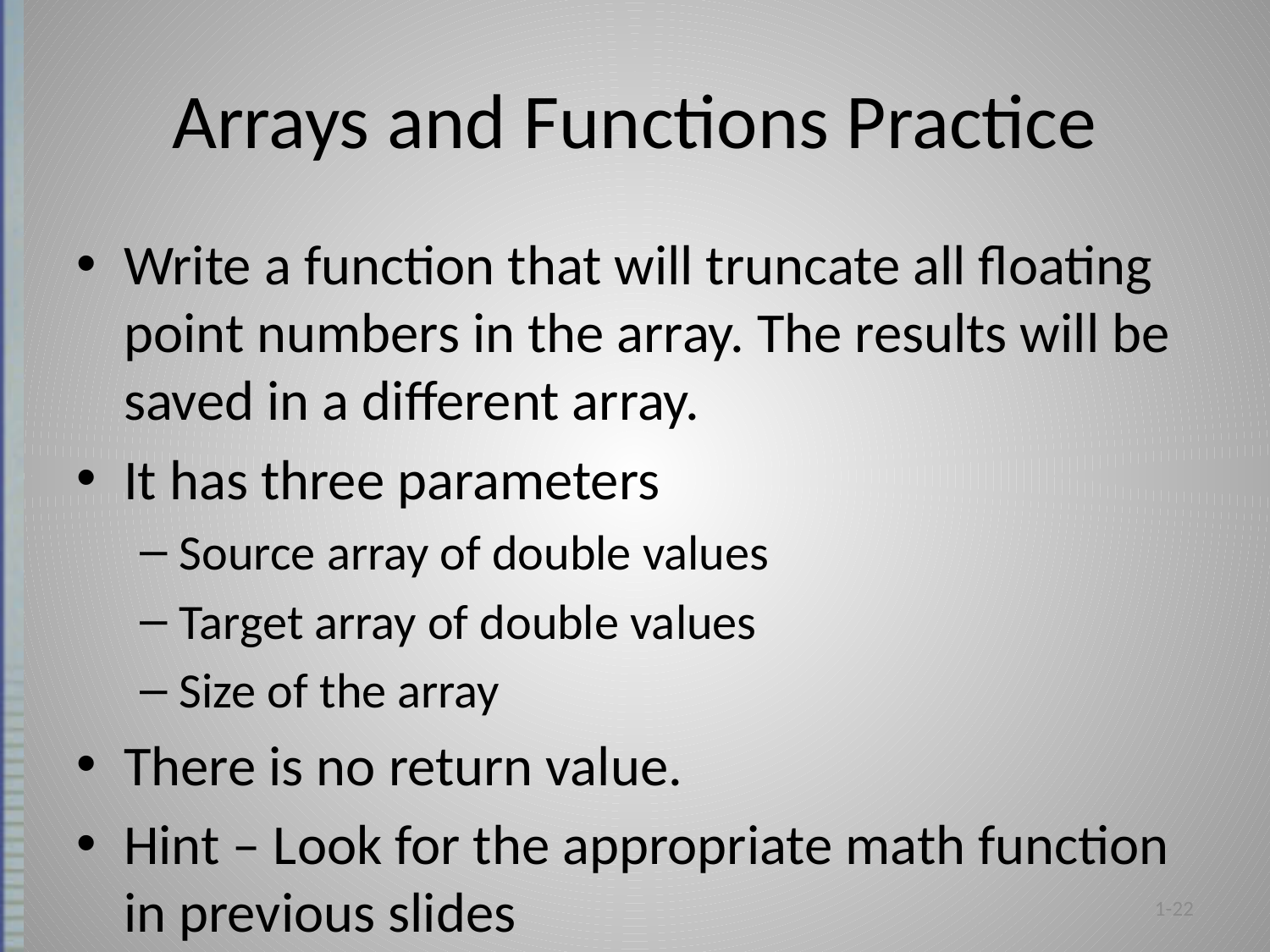

# Arrays and Functions Practice
Write a function that will truncate all floating point numbers in the array. The results will be saved in a different array.
It has three parameters
Source array of double values
Target array of double values
Size of the array
There is no return value.
Hint – Look for the appropriate math function in previous slides
1-22